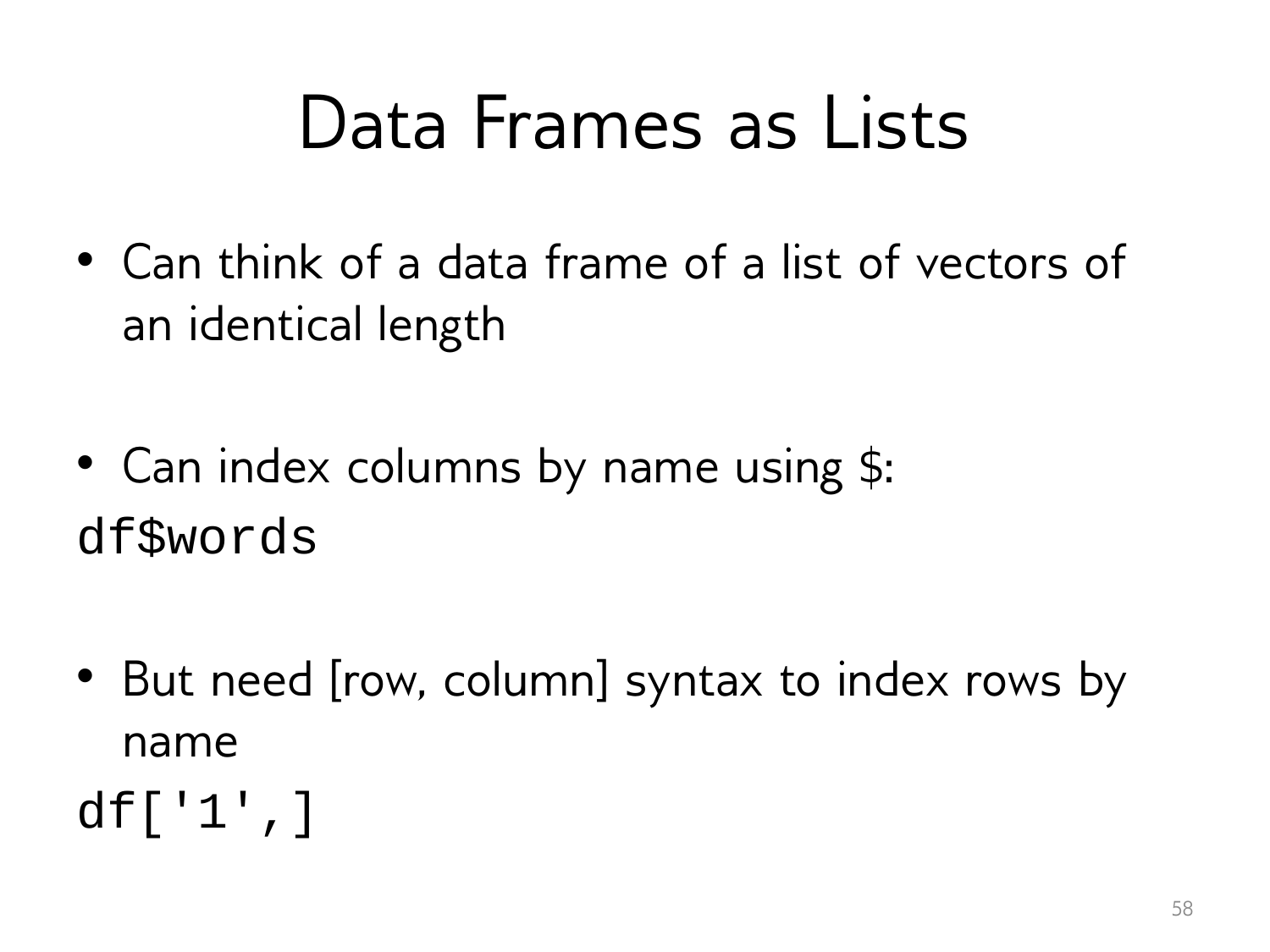

# Data Frames as Lists
Can think of a data frame of a list of vectors of an identical length

Can index columns by name using $:
df$words

But need [row, column] syntax to index rows by name
df['1',]

58